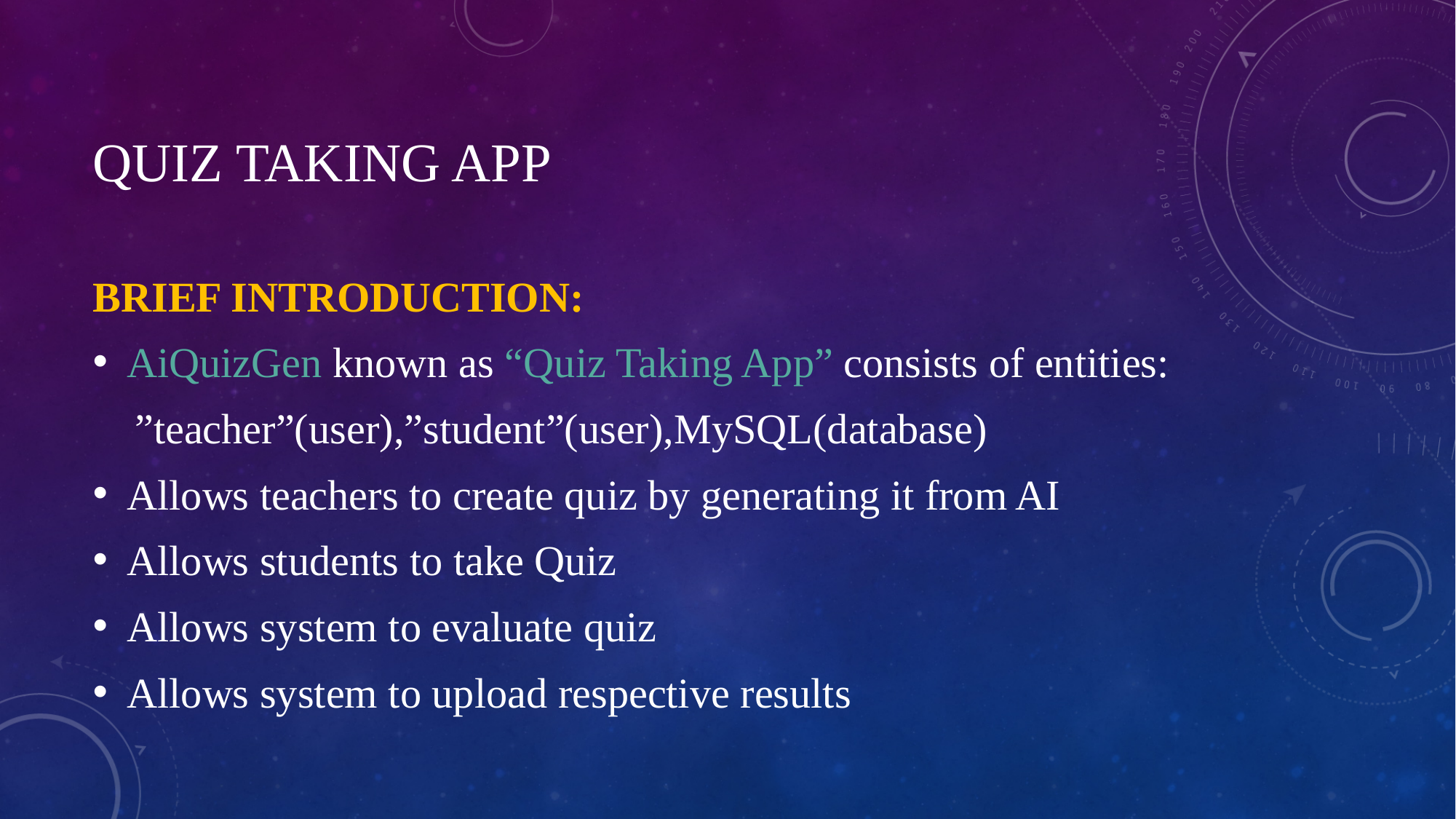

# QUIZ TAKING APP
BRIEF INTRODUCTION:
AiQuizGen known as “Quiz Taking App” consists of entities:
    ”teacher”(user),”student”(user),MySQL(database)
Allows teachers to create quiz by generating it from AI
Allows students to take Quiz
Allows system to evaluate quiz
Allows system to upload respective results